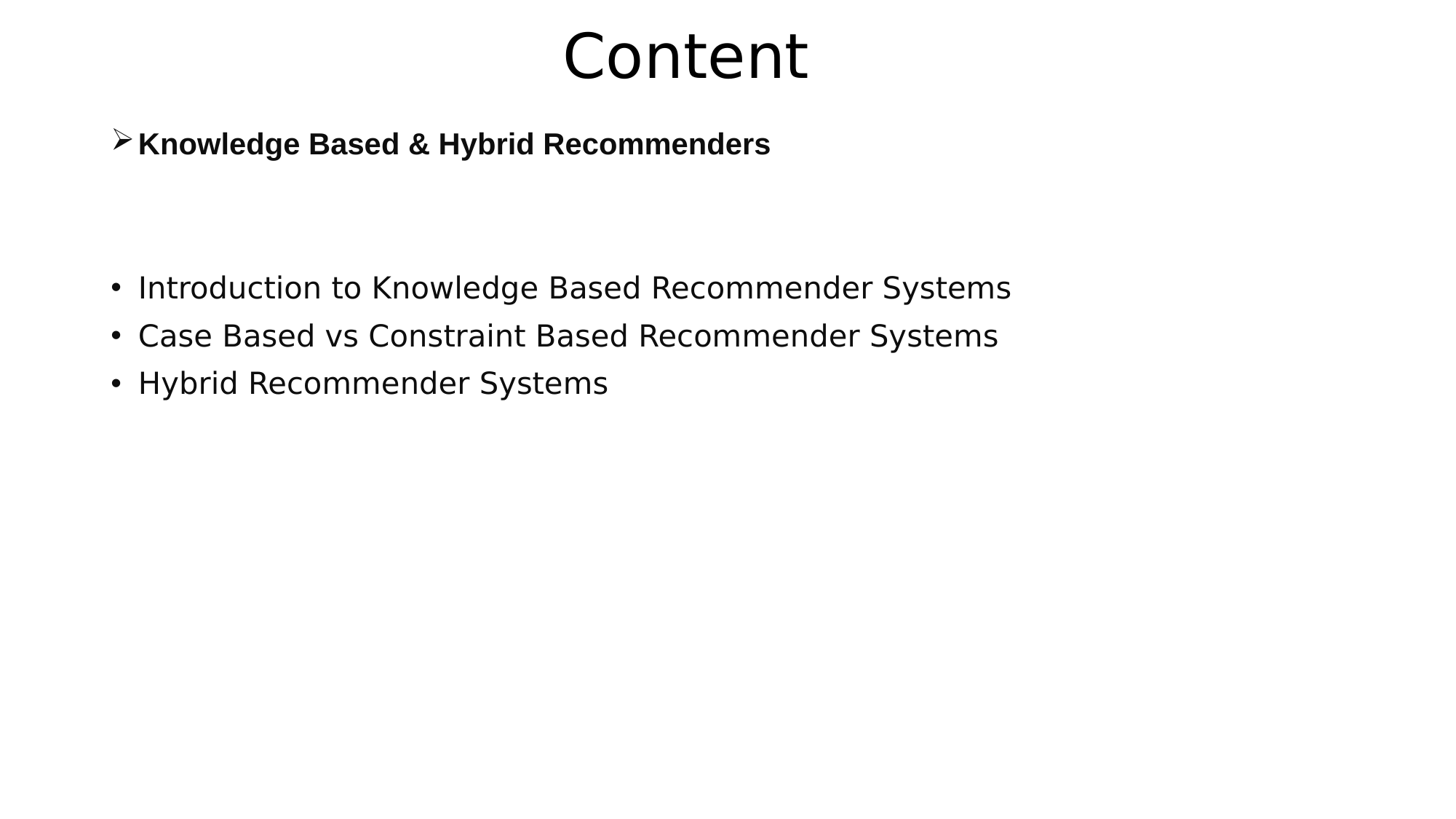

# Content
Knowledge Based & Hybrid Recommenders

Introduction to Knowledge Based Recommender Systems
Case Based vs Constraint Based Recommender Systems
Hybrid Recommender Systems